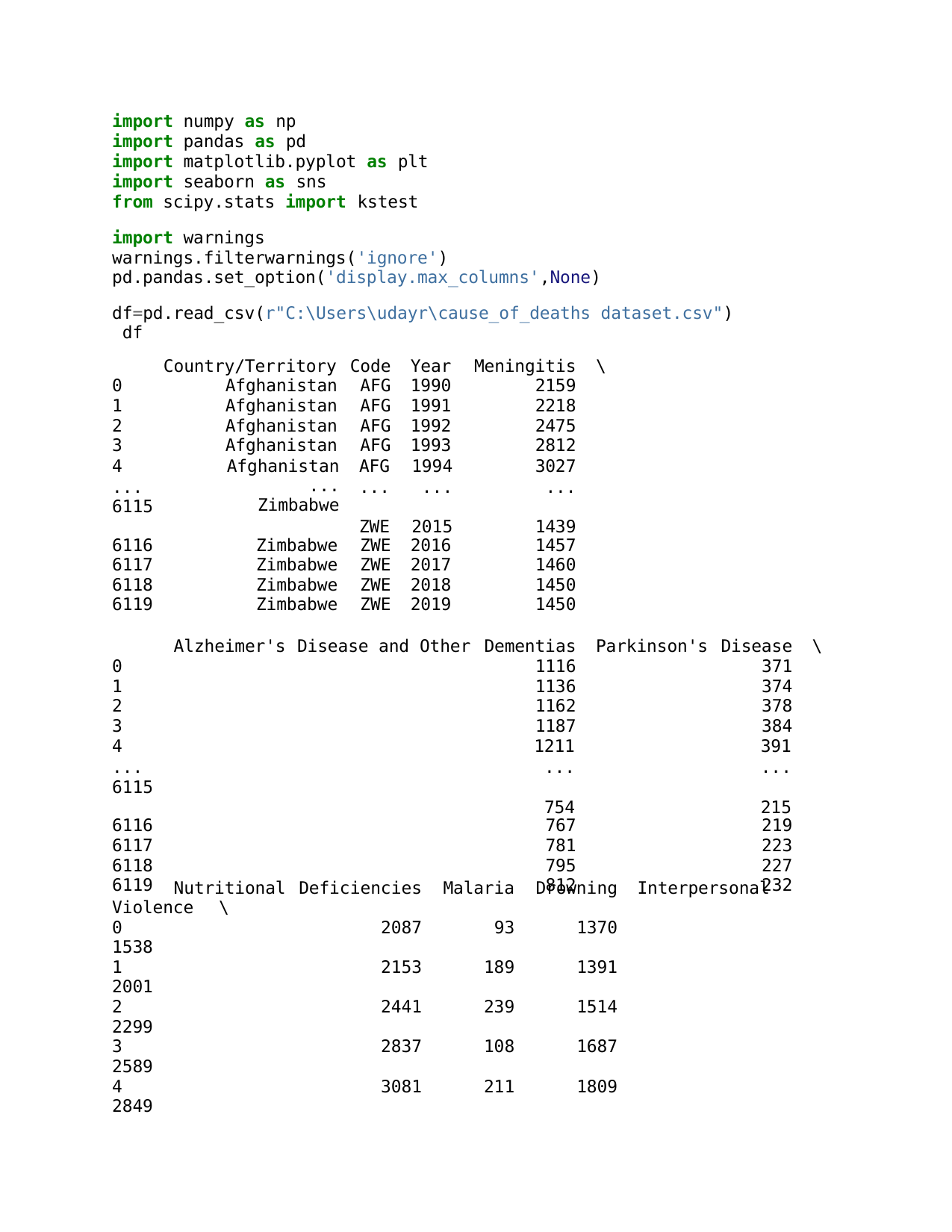

import numpy as np
import pandas as pd
import matplotlib.pyplot as plt
import seaborn as sns
from scipy.stats import kstest
import warnings  warnings.filterwarnings('ignore')  pd.pandas.set_option('display.max_columns',None)
df=pd.read_csv(r"C:\Users\udayr\cause_of_deaths dataset.csv")  df
|  | Country/Territory |  | Code | Year | Meningitis | \ |  |  |
| --- | --- | --- | --- | --- | --- | --- | --- | --- |
| 0 | Afghanistan |  | AFG | 1990 | 2159 |  |  |  |
| 1 | Afghanistan |  | AFG | 1991 | 2218 |  |  |  |
| 2 | Afghanistan |  | AFG | 1992 | 2475 |  |  |  |
| 3 | Afghanistan |  | AFG | 1993 | 2812 |  |  |  |
| 4 ... 6115 | Afghanistan ... Zimbabwe |  | AFG ... ZWE | 1994 ... 2015 | 3027 ... 1439 |  |  |  |
| 6116 | Zimbabwe |  | ZWE | 2016 | 1457 |  |  |  |
| 6117 | Zimbabwe |  | ZWE | 2017 | 1460 |  |  |  |
| 6118 | Zimbabwe |  | ZWE | 2018 | 1450 |  |  |  |
| 6119 | Zimbabwe |  | ZWE | 2019 | 1450 |  |  |  |
|  | Alzheimer's | Disease and Other |  |  | Dementias | Parkinson's | Disease | \ |
| 0 |  |  |  |  | 1116 |  | 371 |  |
| 1 |  |  |  |  | 1136 |  | 374 |  |
| 2 |  |  |  |  | 1162 |  | 378 |  |
| 3 |  |  |  |  | 1187 |  | 384 |  |
| 4 ... 6115 |  |  |  |  | 1211 ... 754 |  | 391 ... 215 |  |
| 6116 |  |  |  |  | 767 |  | 219 |  |
| 6117 |  |  |  |  | 781 |  | 223 |  |
| 6118 |  |  |  |  | 795 |  | 227 |  |
| 6119 |  |  |  |  | 812 |  | 232 |  |
| Nutritional Violence \ | Deficiencies | Malaria | Drowning | Interpersonal |
| --- | --- | --- | --- | --- |
| 0 | 2087 | 93 | 1370 |  |
| 1538 |  |  |  |  |
| 1 | 2153 | 189 | 1391 |  |
| 2001 |  |  |  |  |
| 2 | 2441 | 239 | 1514 |  |
| 2299 |  |  |  |  |
| 3 | 2837 | 108 | 1687 |  |
| 2589 |  |  |  |  |
| 4 | 3081 | 211 | 1809 |  |
| 2849 |  |  |  |  |